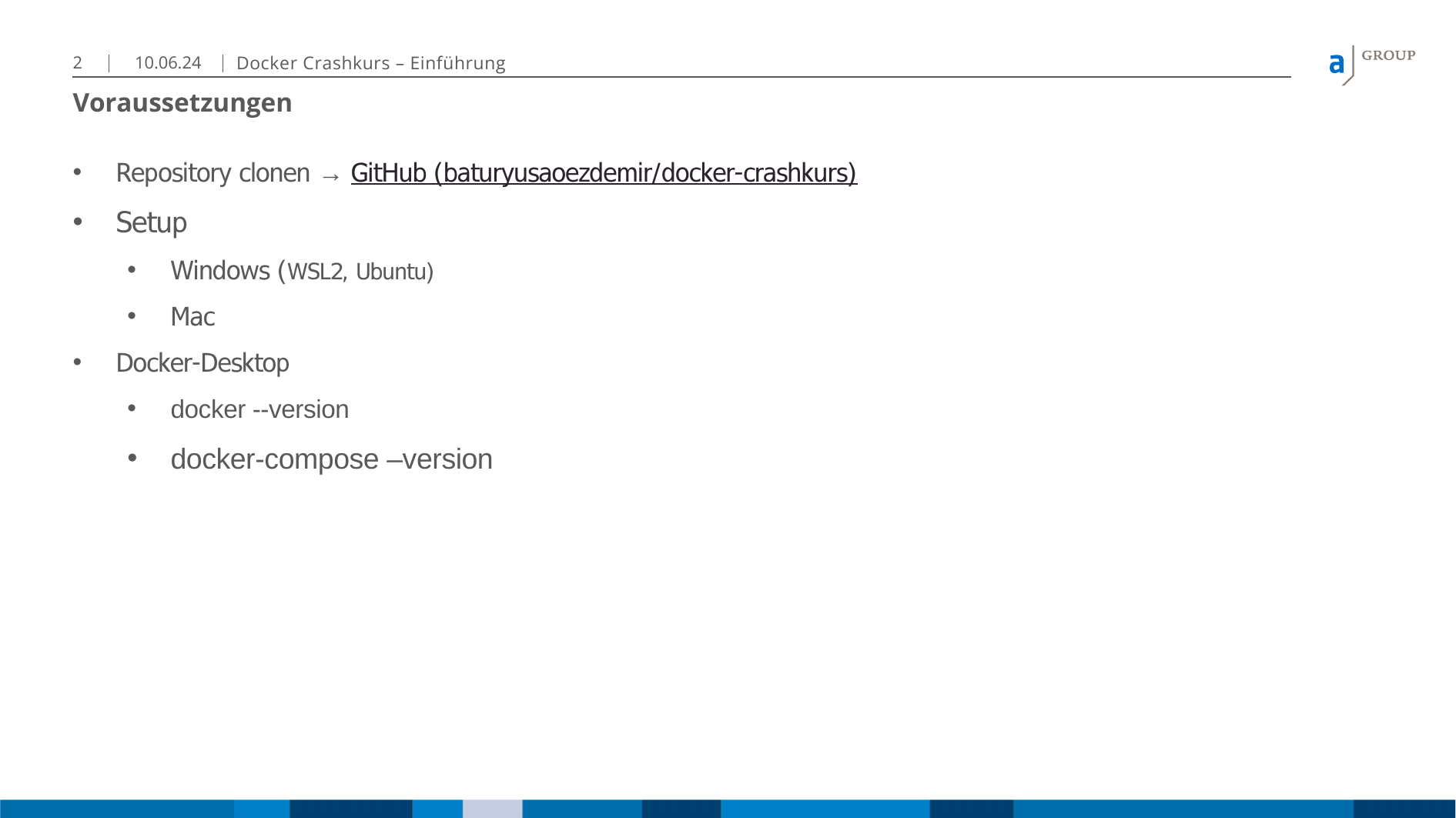

2
10.06.24
Docker Crashkurs – Einführung

# Voraussetzungen
Repository clonen → GitHub (baturyusaoezdemir/docker-crashkurs)
Setup
Windows (WSL2, Ubuntu)
Mac
Docker-Desktop
docker --version
docker-compose –version